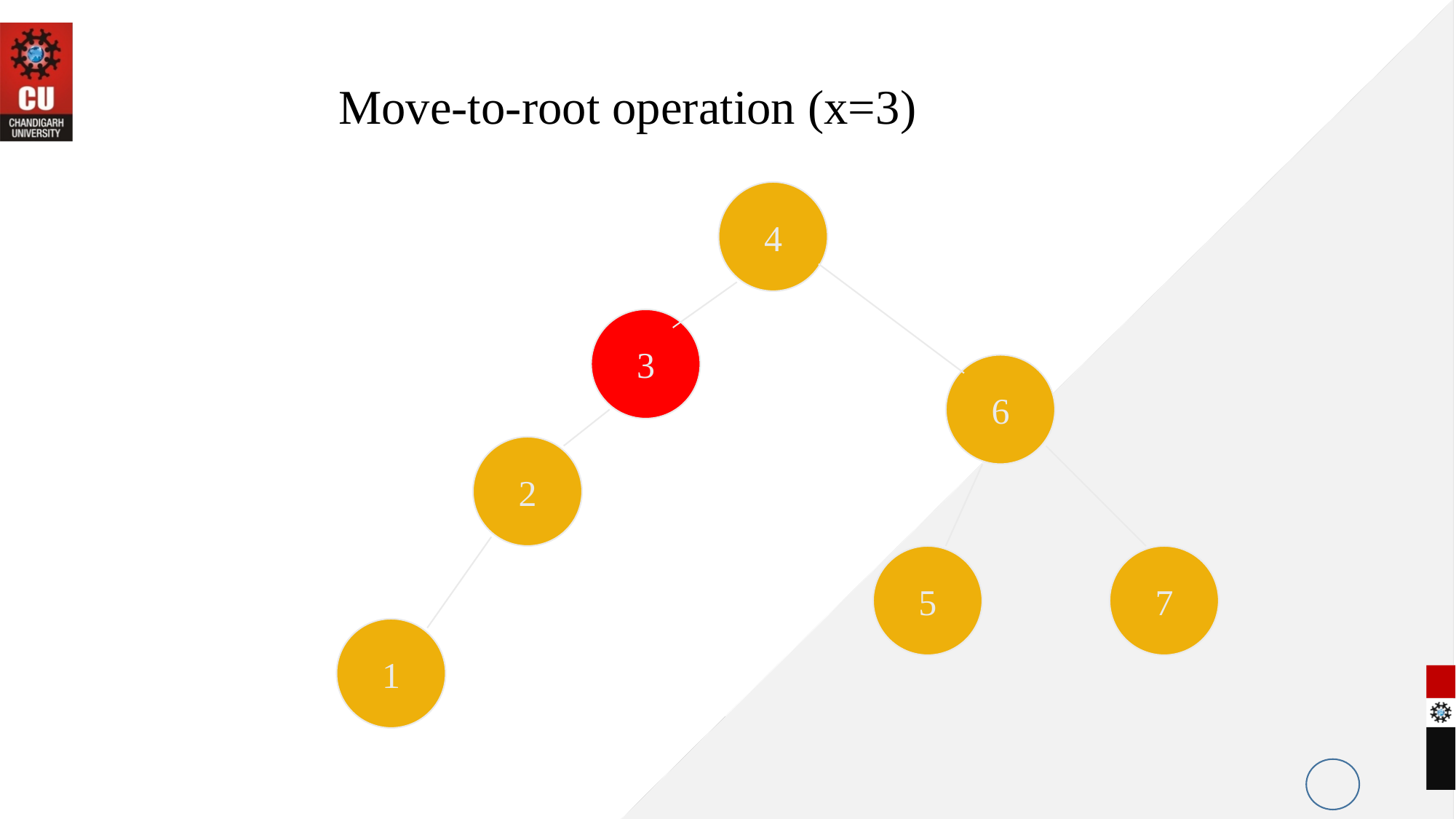

Move-to-root operation (x=3)
4

3
6

2

5
7
1